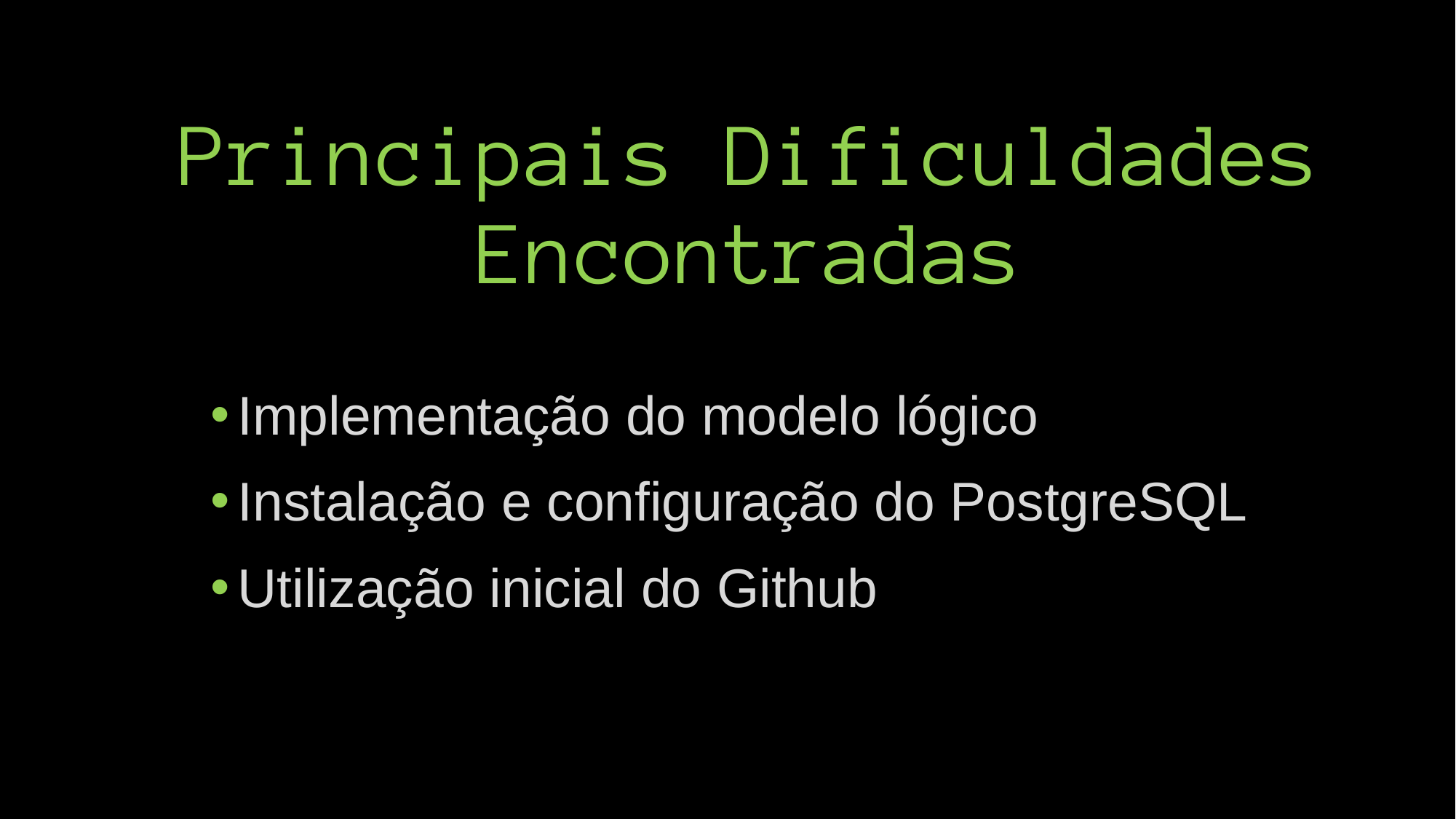

# Principais Dificuldades Encontradas
Implementação do modelo lógico
Instalação e configuração do PostgreSQL
Utilização inicial do Github